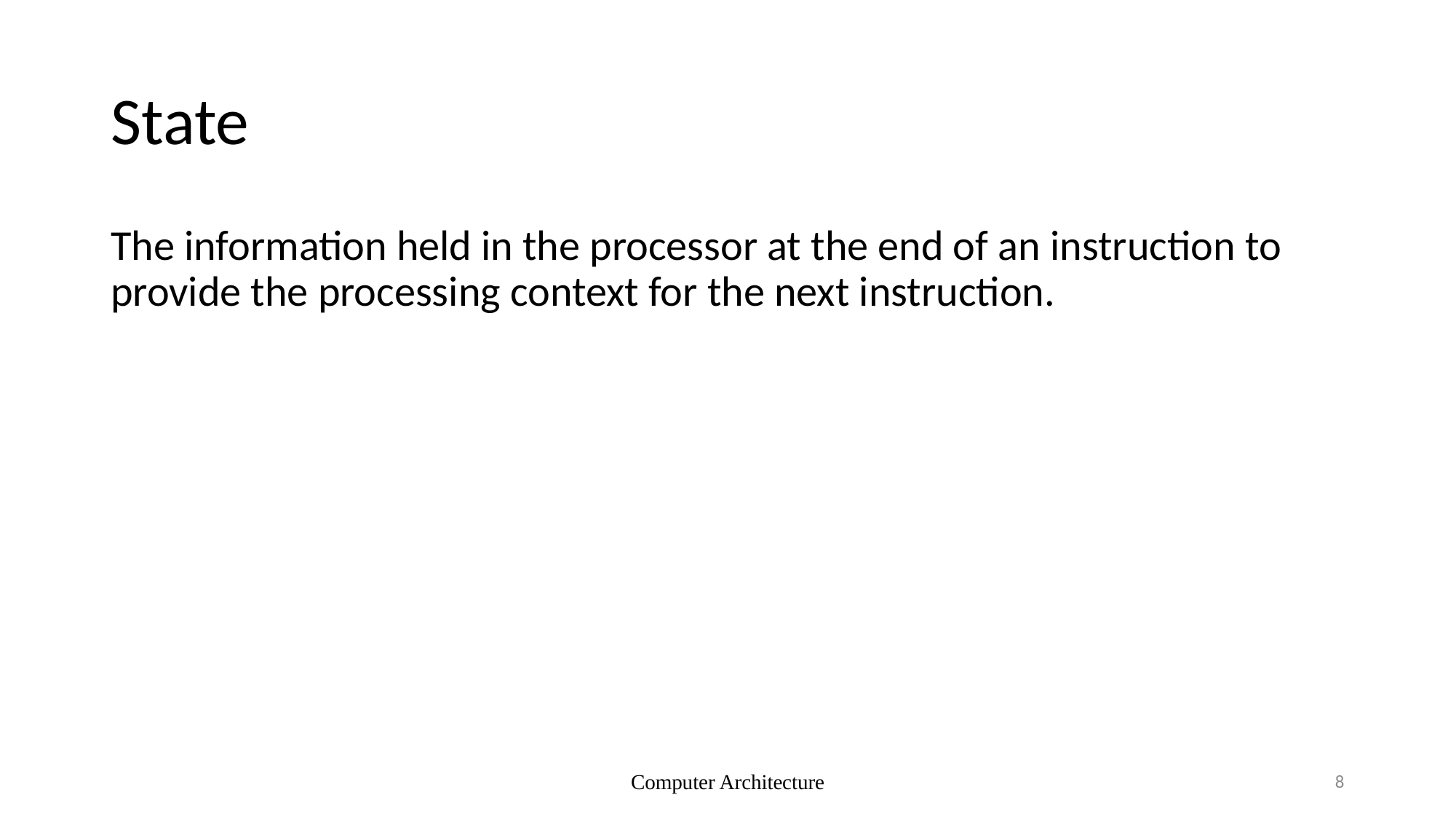

# State
The information held in the processor at the end of an instruction to provide the processing context for the next instruction.
Computer Architecture
8